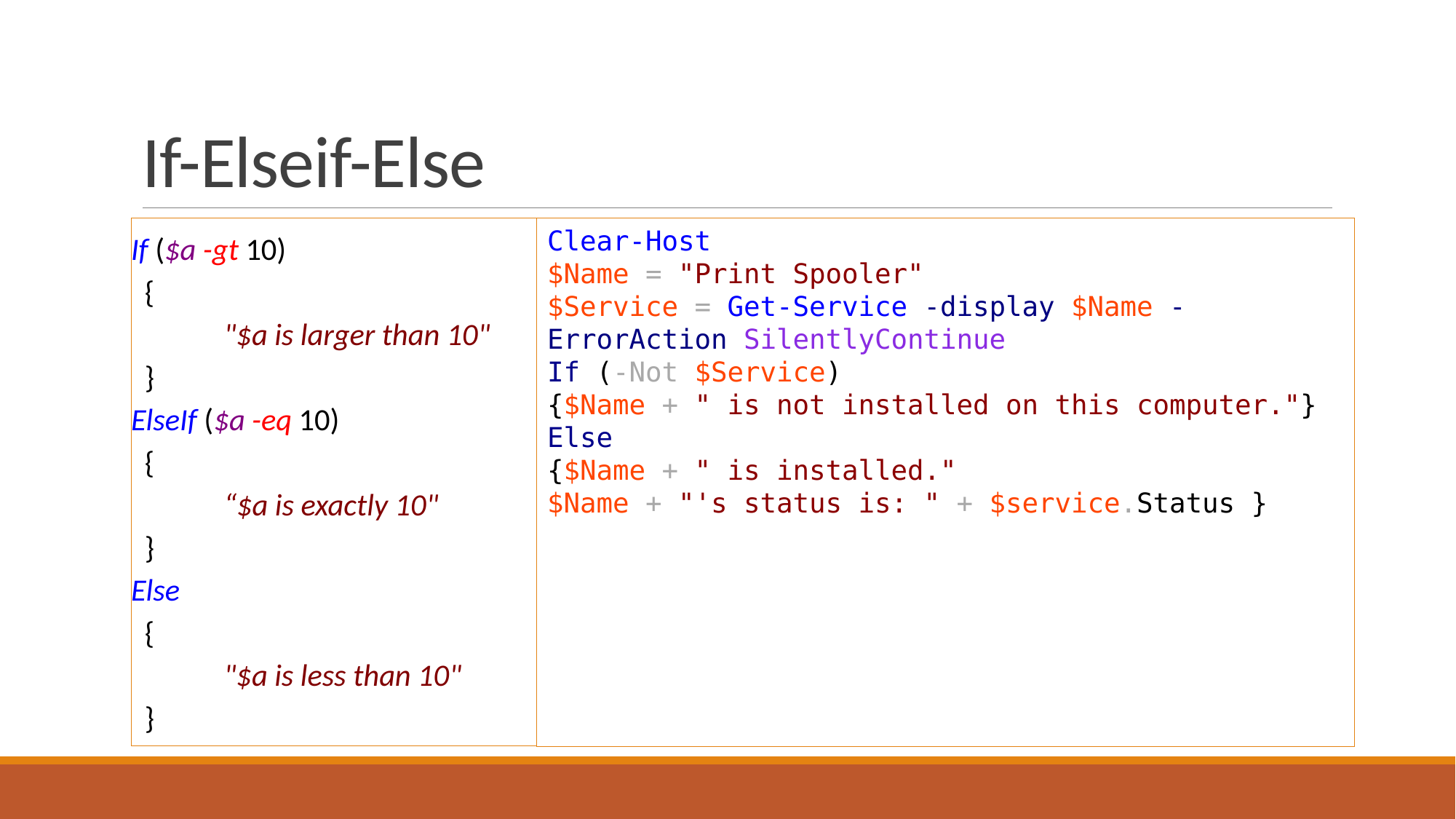

# If-Elseif-Else

If ($a -gt 10)
  {
	"$a is larger than 10"
  }
ElseIf ($a -eq 10)
  {
	“$a is exactly 10"
  }
Else
  {
	"$a is less than 10"
  }

Clear-Host
$Name = "Print Spooler"
$Service = Get-Service -display $Name -ErrorAction SilentlyContinue
If (-Not $Service)
{$Name + " is not installed on this computer."}
Else
{$Name + " is installed."
$Name + "'s status is: " + $service.Status }